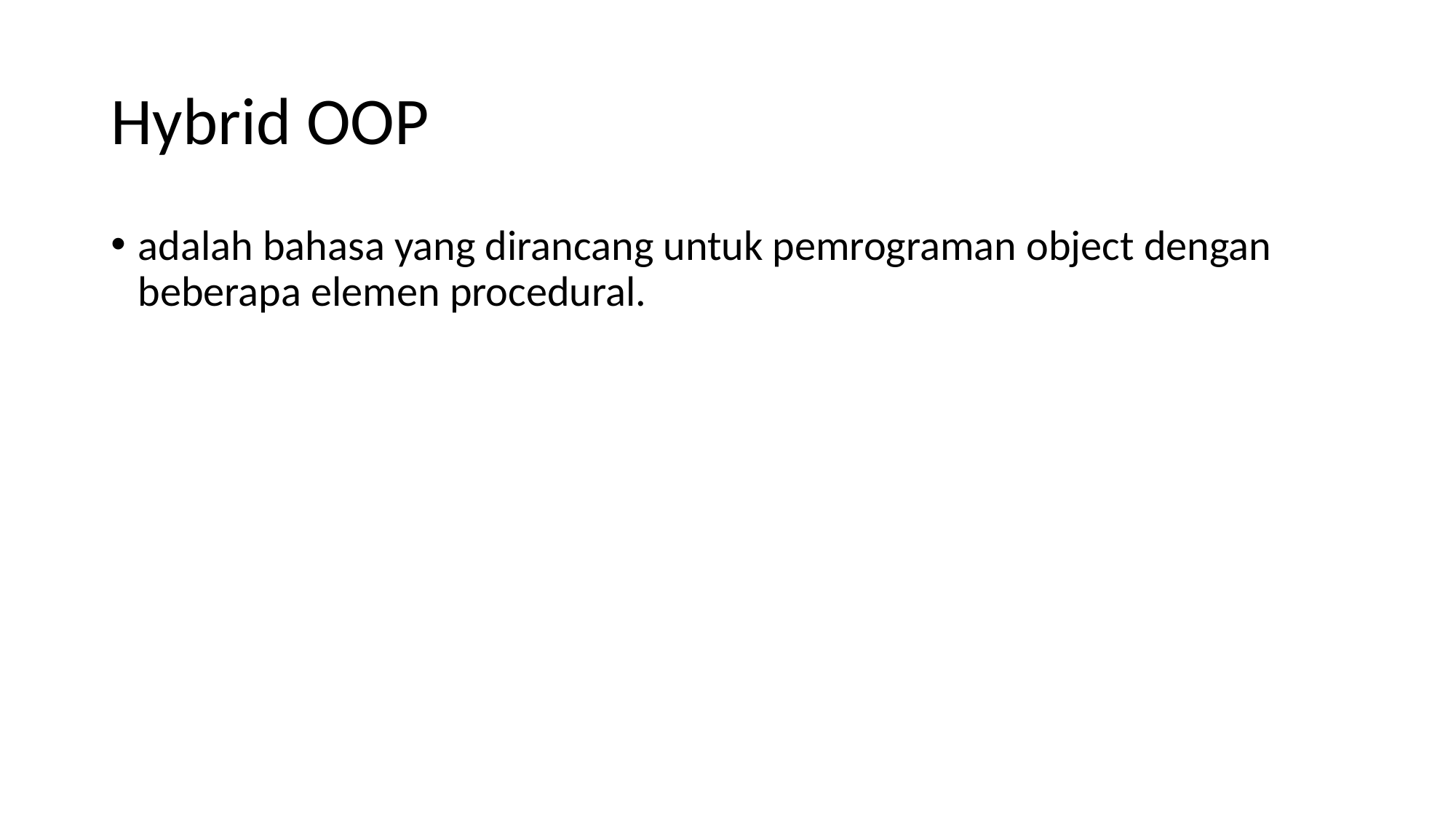

# Hybrid OOP
adalah bahasa yang dirancang untuk pemrograman object dengan beberapa elemen procedural.